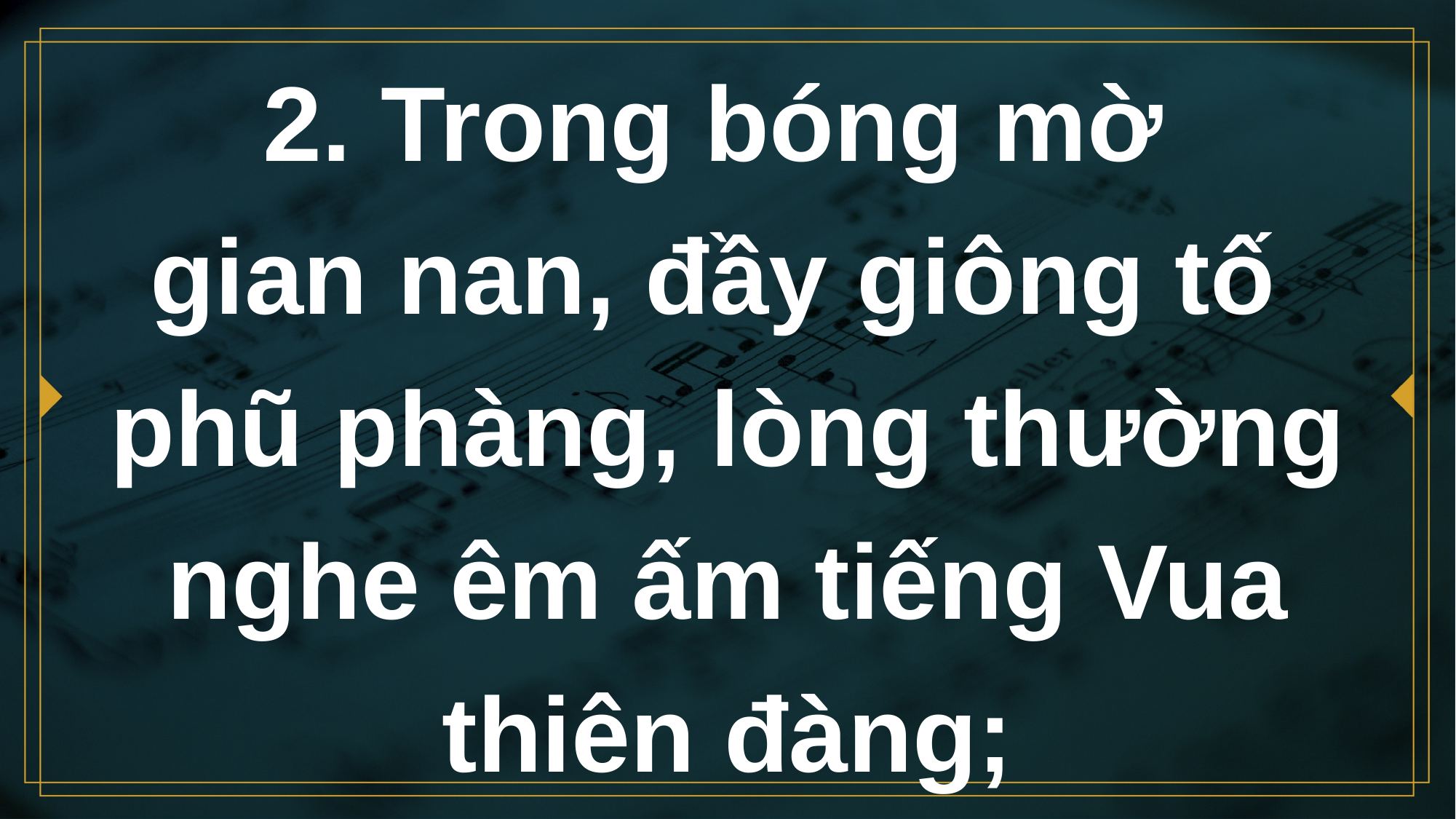

# 2. Trong bóng mờ gian nan, đầy giông tố phũ phàng, lòng thường nghe êm ấm tiếng Vua thiên đàng;